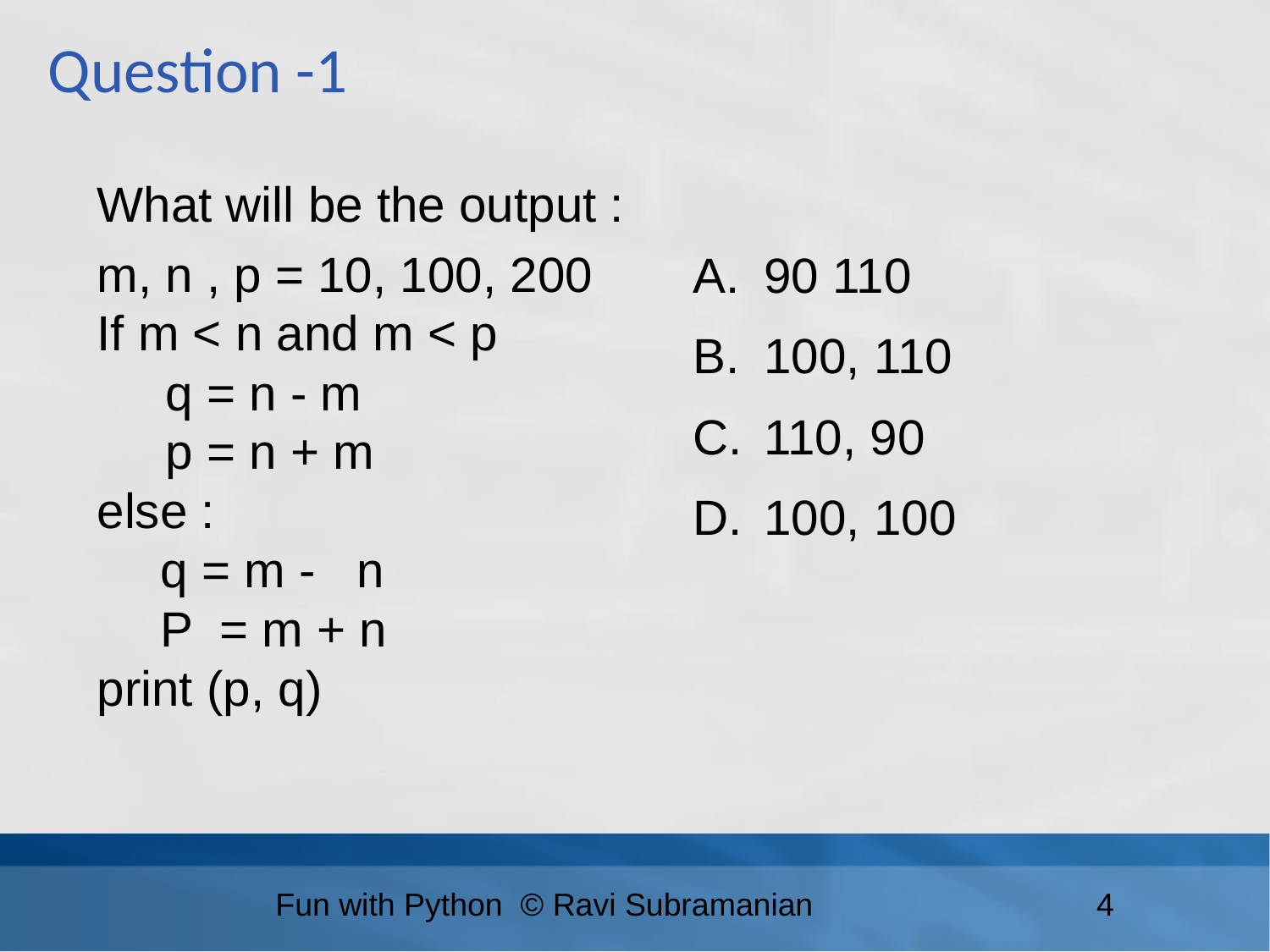

Question -1
What will be the output :
m, n , p = 10, 100, 200
If m < n and m < p
     q = n - m
     p = n + m
else :
q = m -   n
P  = m + n
print (p, q)

90 110
100, 110
110, 90
100, 100